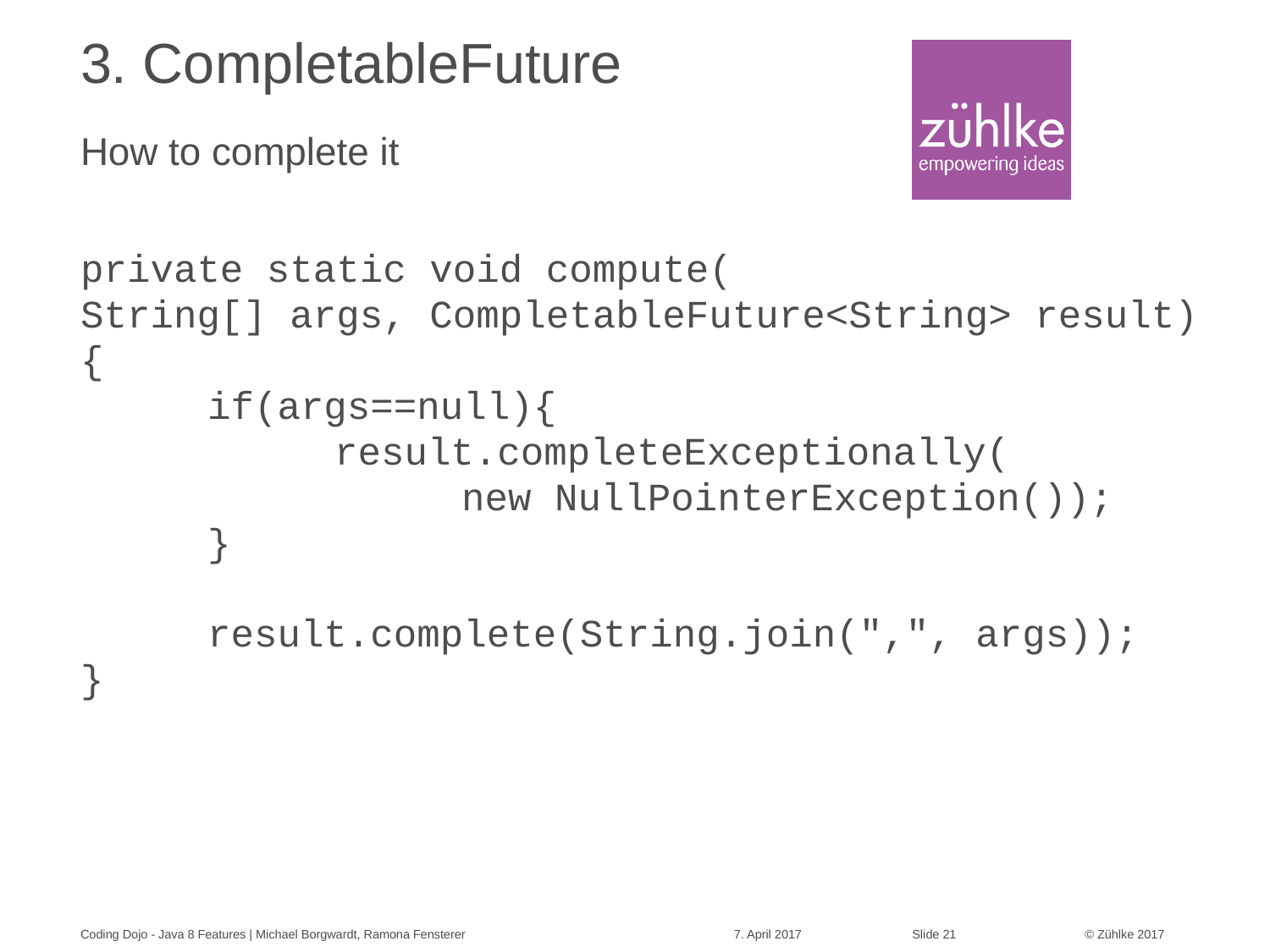

# 3. CompletableFuture
How to complete it
private static void compute(
String[] args, CompletableFuture<String> result)
{
	if(args==null){
		result.completeExceptionally(
			new NullPointerException());
	}
	result.complete(String.join(",", args));
}